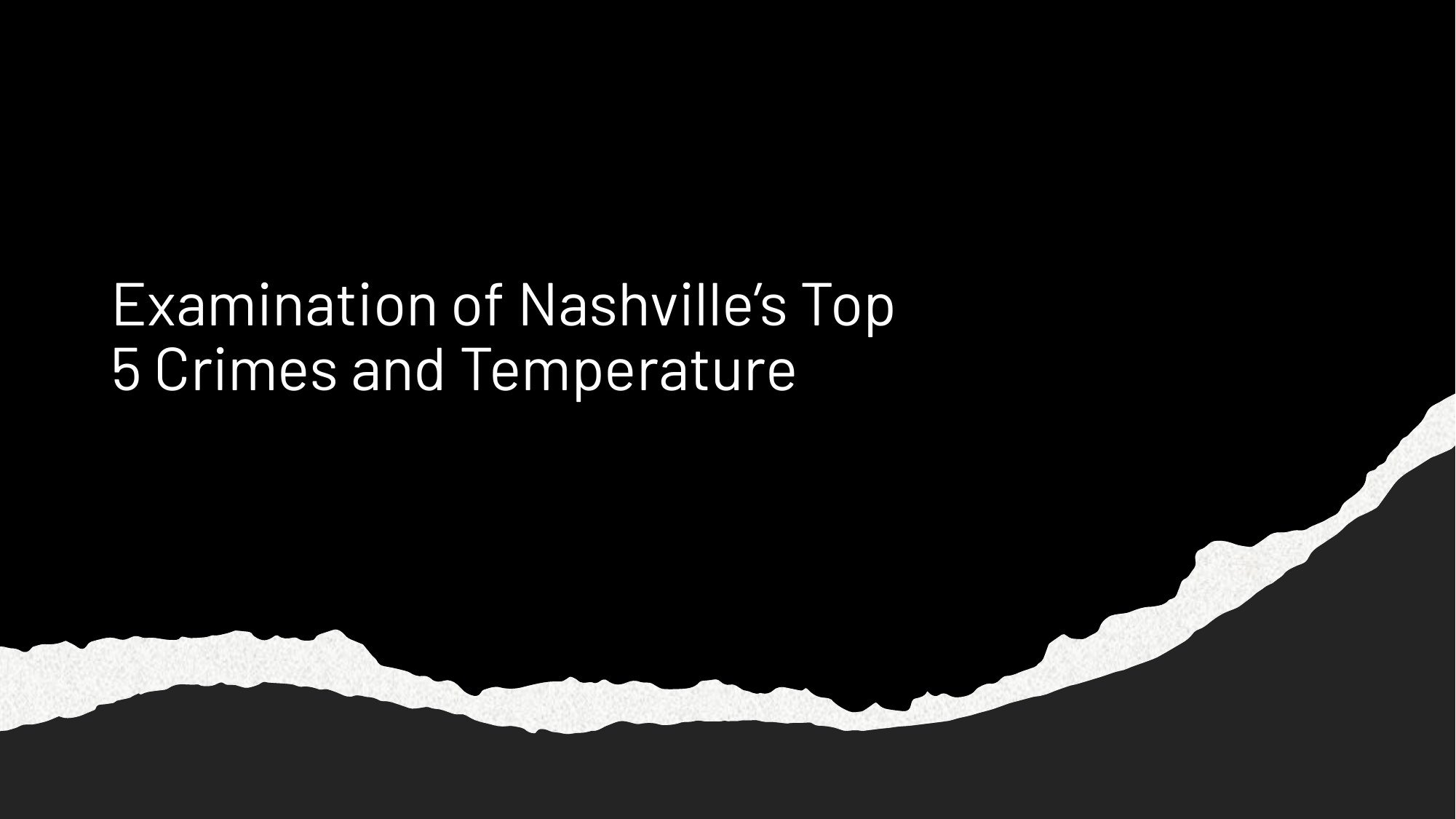

# Examination of Nashville’s Top 5 Crimes and Temperature